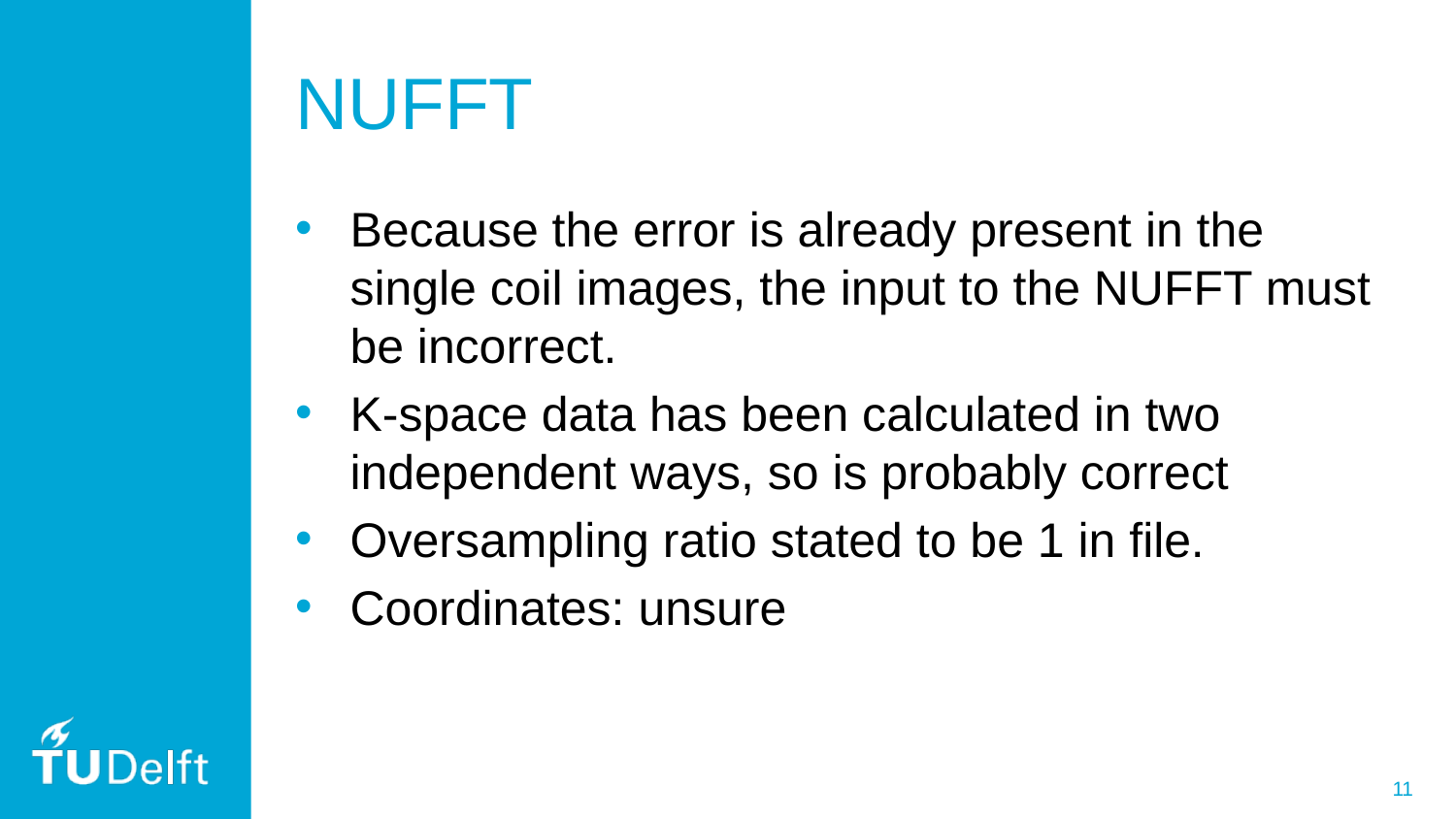

# NUFFT
Because the error is already present in the single coil images, the input to the NUFFT must be incorrect.
K-space data has been calculated in two independent ways, so is probably correct
Oversampling ratio stated to be 1 in file.
Coordinates: unsure